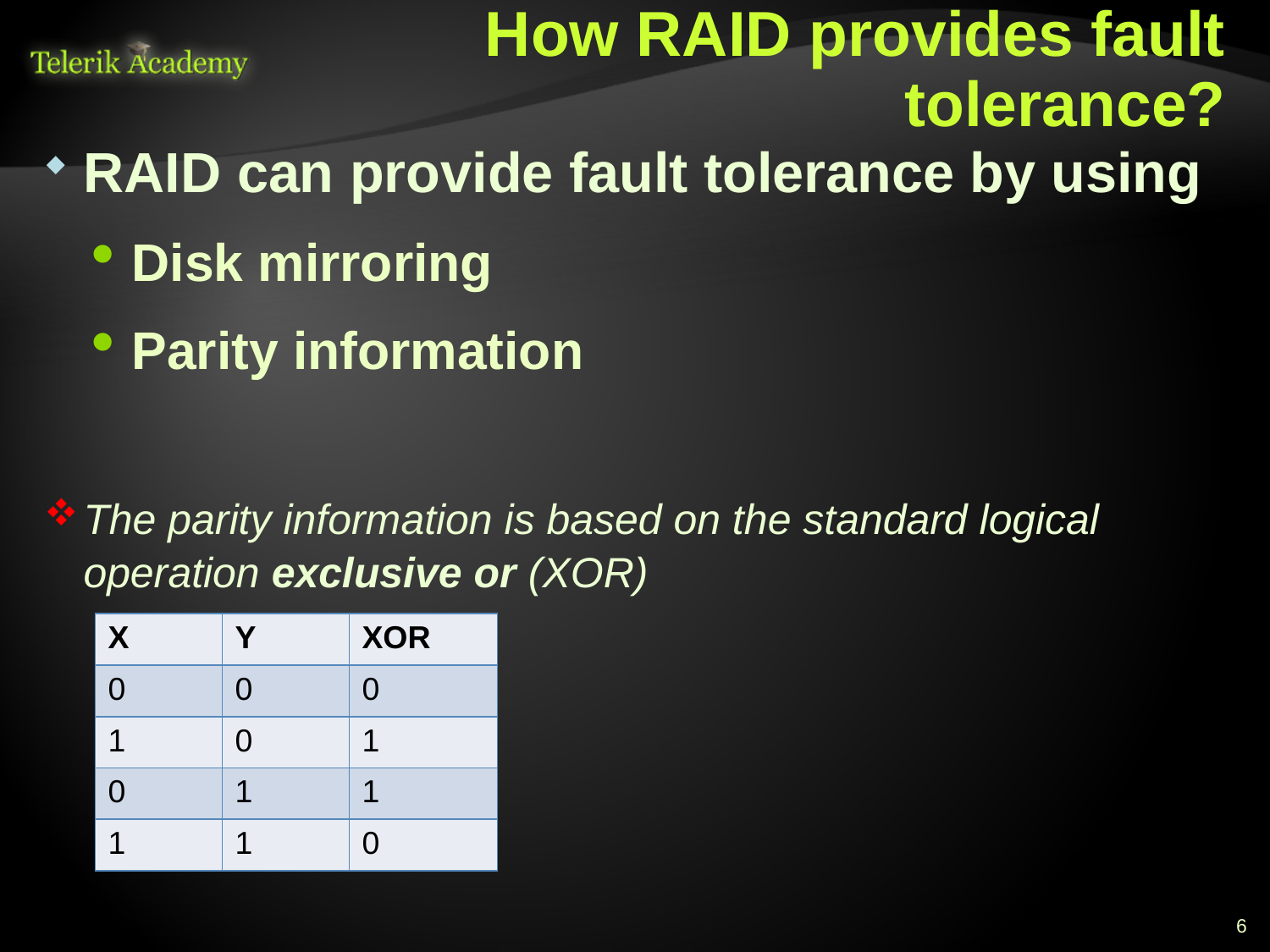

# How RAID provides fault tolerance?
RAID can provide fault tolerance by using
Disk mirroring
Parity information

The parity information is based on the standard logical operation exclusive or (XOR)

| X | Y | XOR |
| --- | --- | --- |
| 0 | 0 | 0 |
| 1 | 0 | 1 |
| 0 | 1 | 1 |
| 1 | 1 | 0 |
6